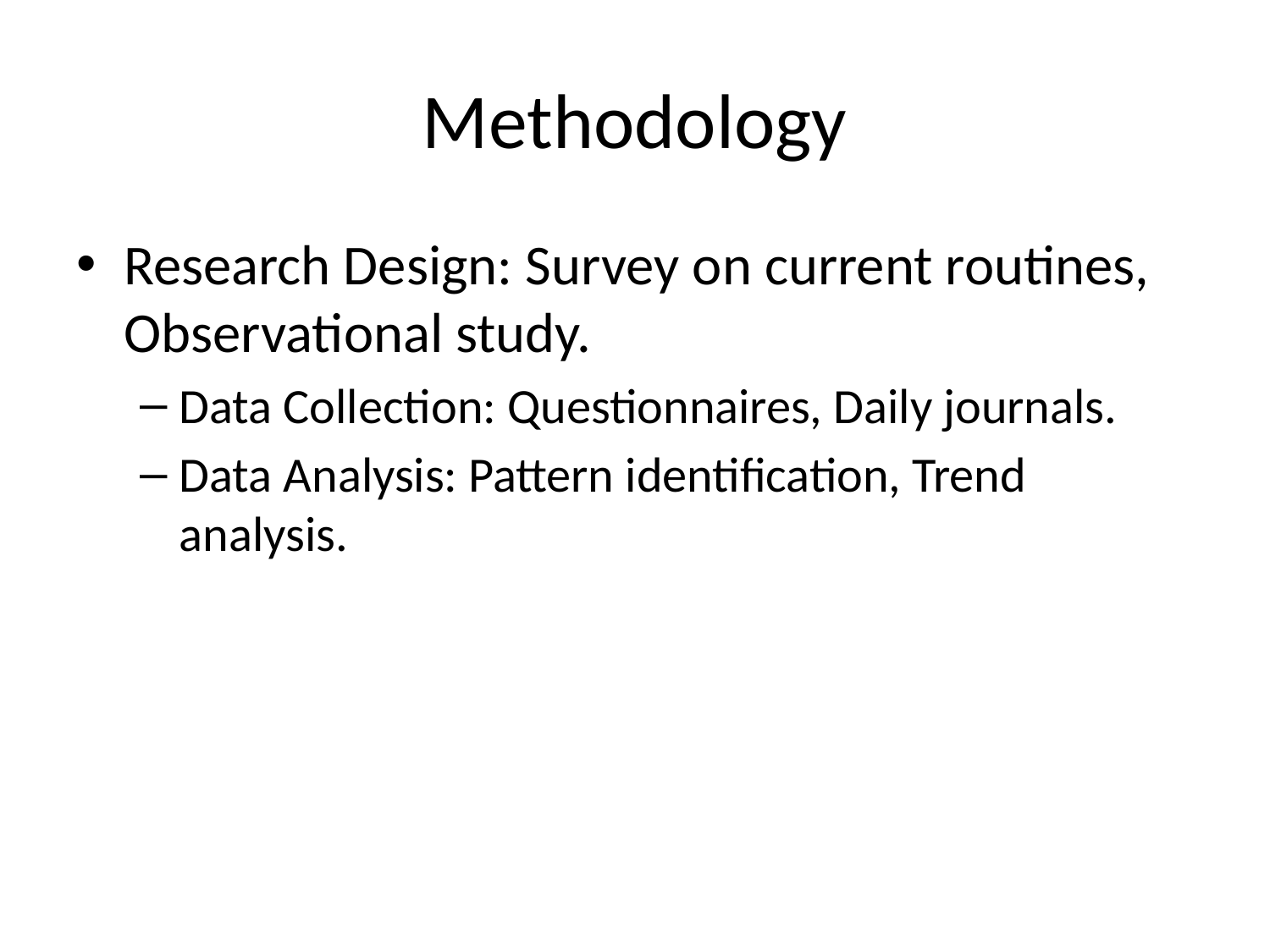

# Methodology
Research Design: Survey on current routines, Observational study.
Data Collection: Questionnaires, Daily journals.
Data Analysis: Pattern identification, Trend analysis.